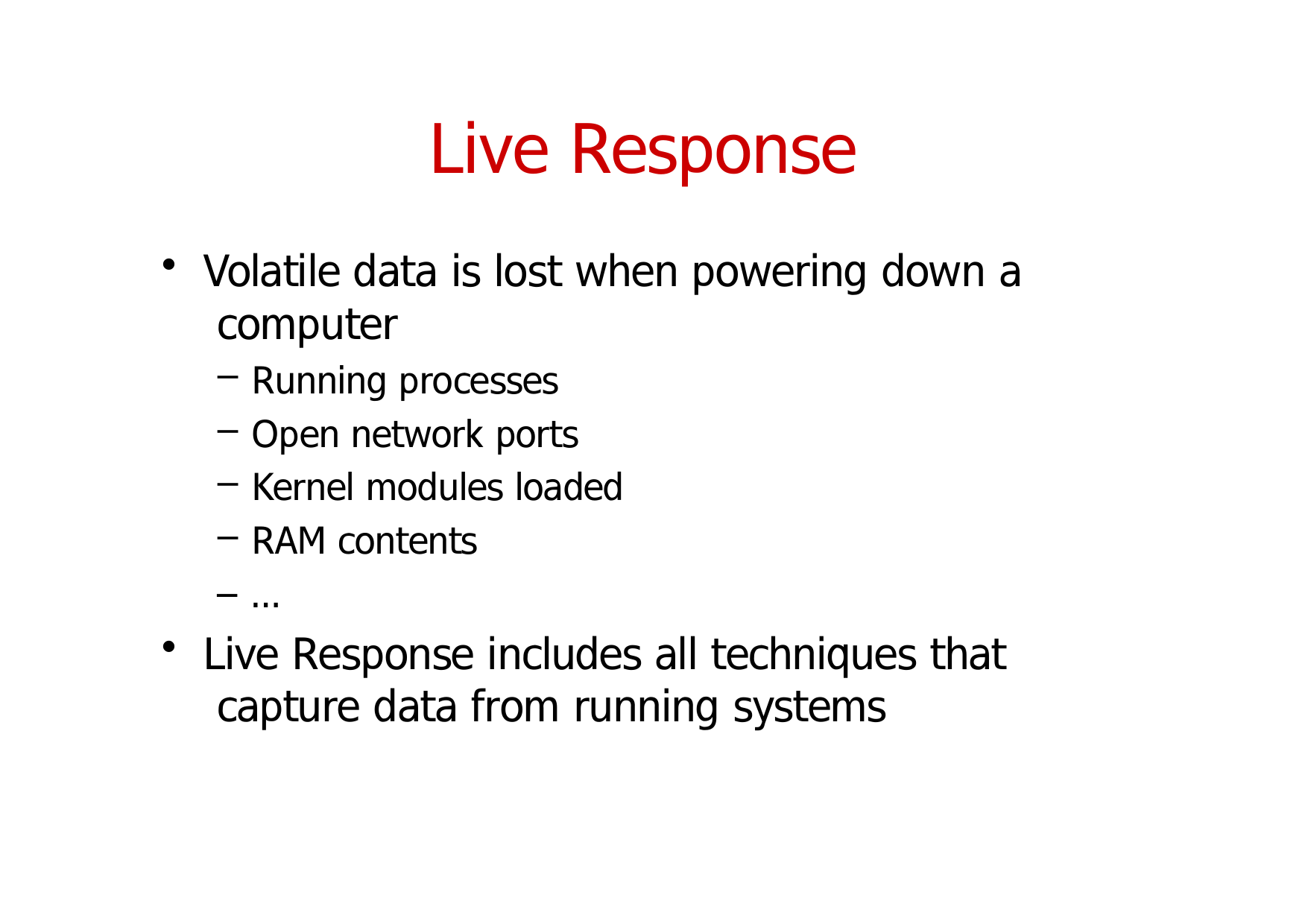

# Live Response
Volatile data is lost when powering down a  computer
Running processes
Open network ports
Kernel modules loaded
RAM contents
– …
Live Response includes all techniques that  capture data from running systems